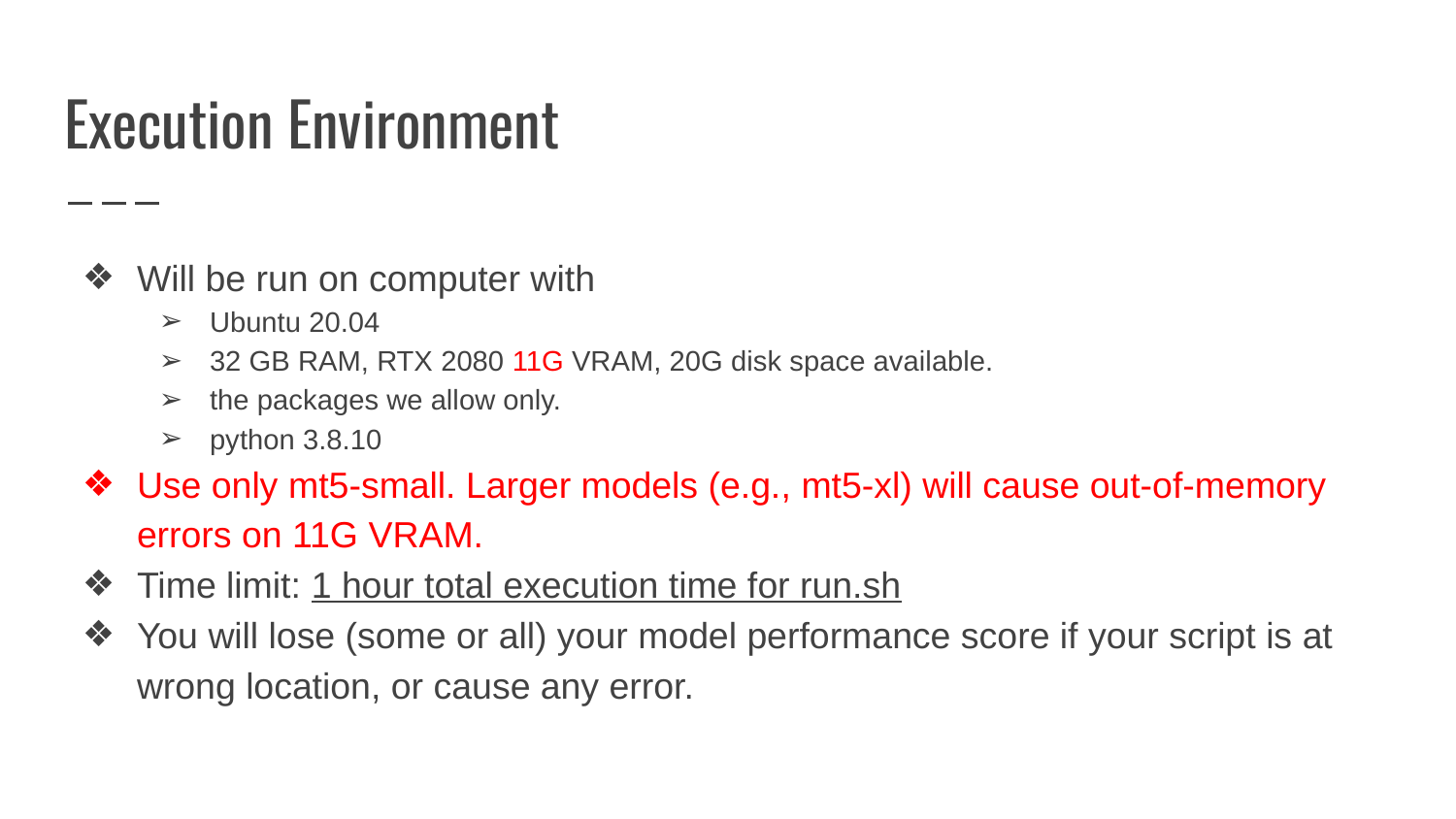

# Execution Environment
Will be run on computer with
Ubuntu 20.04
32 GB RAM, RTX 2080 11G VRAM, 20G disk space available.
the packages we allow only.
python 3.8.10
Use only mt5-small. Larger models (e.g., mt5-xl) will cause out-of-memory errors on 11G VRAM.
Time limit: 1 hour total execution time for run.sh
You will lose (some or all) your model performance score if your script is at wrong location, or cause any error.